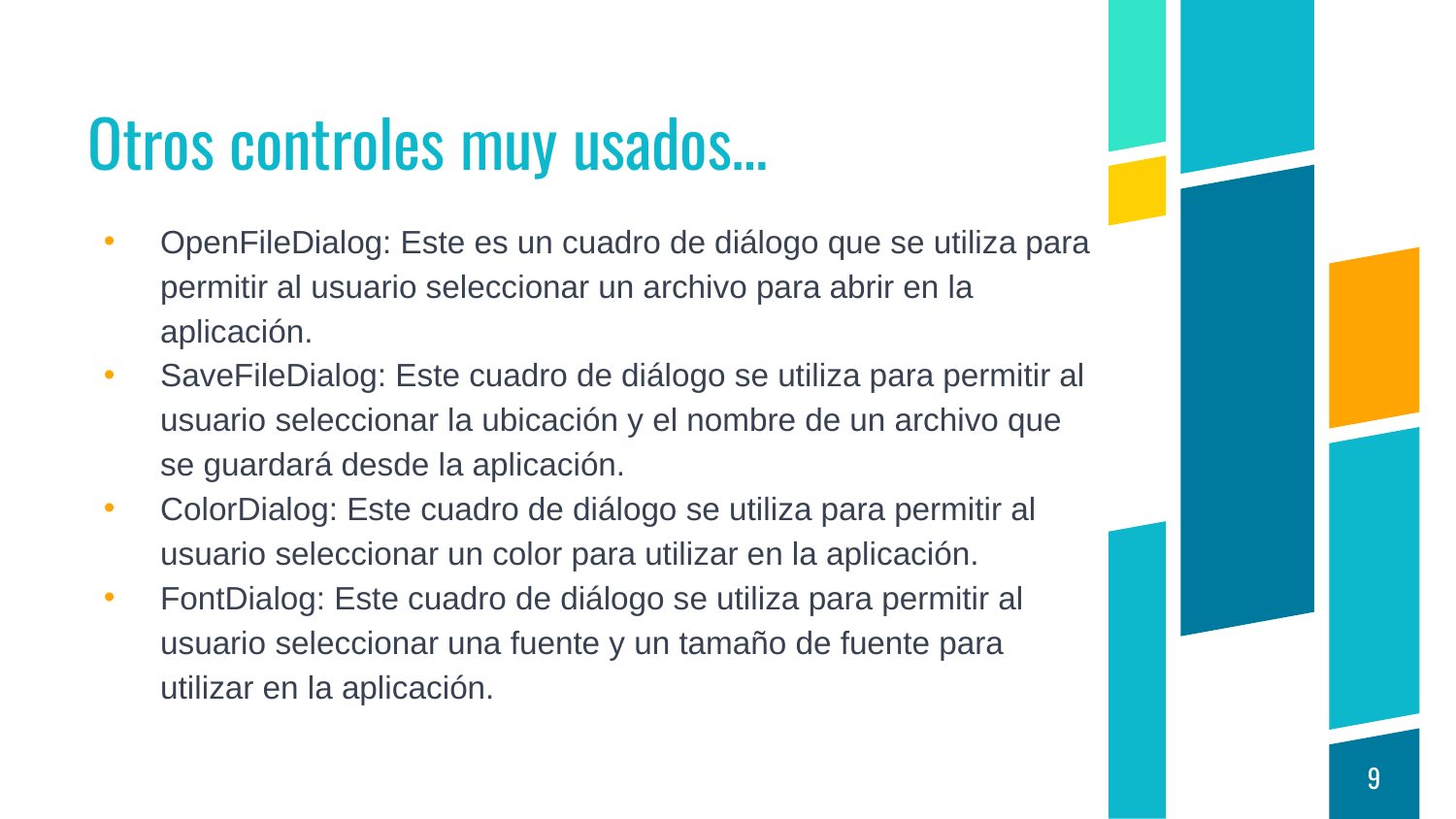

# Otros controles muy usados…
OpenFileDialog: Este es un cuadro de diálogo que se utiliza para permitir al usuario seleccionar un archivo para abrir en la aplicación.
SaveFileDialog: Este cuadro de diálogo se utiliza para permitir al usuario seleccionar la ubicación y el nombre de un archivo que se guardará desde la aplicación.
ColorDialog: Este cuadro de diálogo se utiliza para permitir al usuario seleccionar un color para utilizar en la aplicación.
FontDialog: Este cuadro de diálogo se utiliza para permitir al usuario seleccionar una fuente y un tamaño de fuente para utilizar en la aplicación.

9